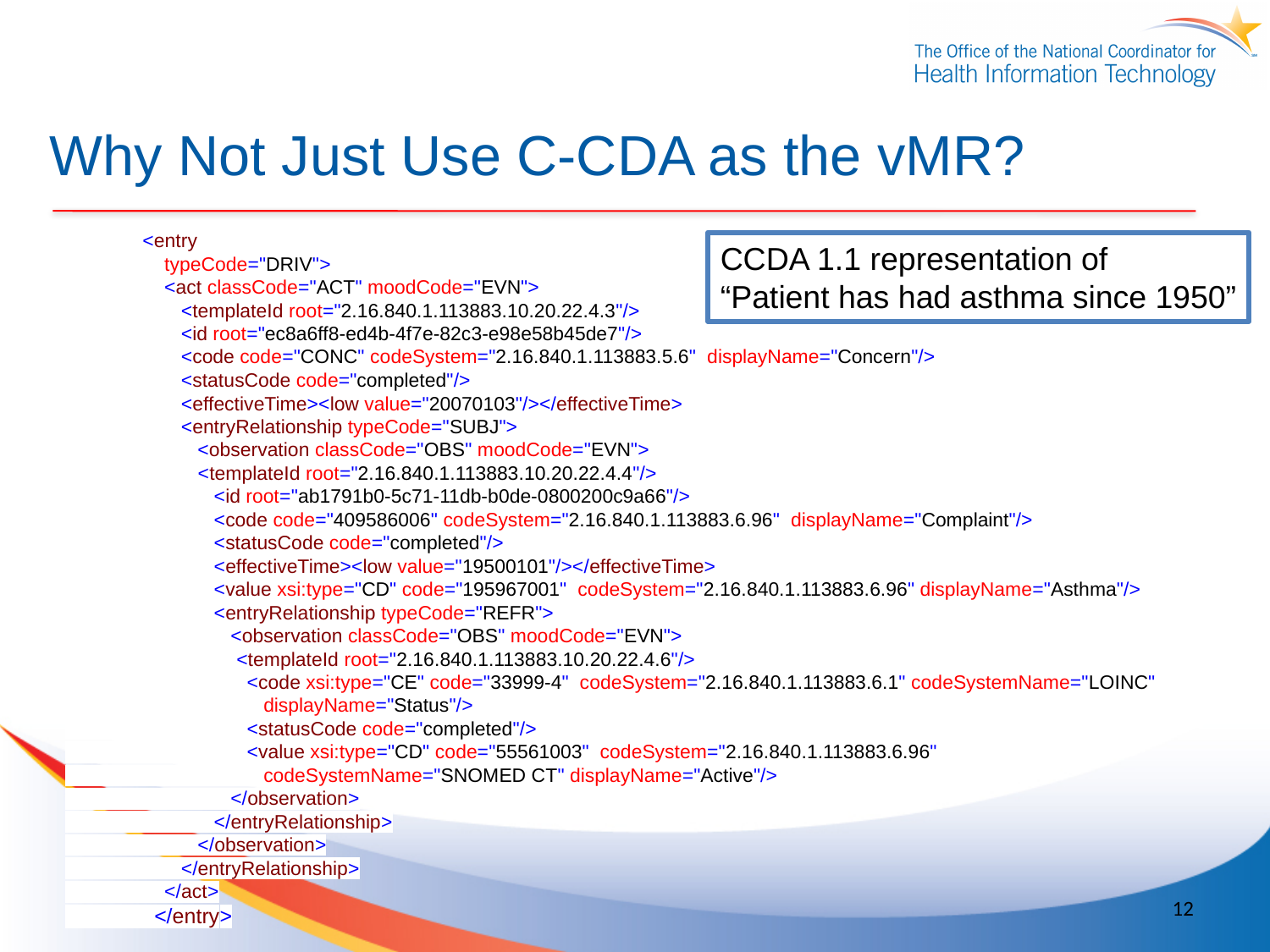

# Why Not Just Use C-CDA as the vMR?
              <entry
                  typeCode="DRIV">
                  <act classCode="ACT" moodCode="EVN">
                     <templateId root="2.16.840.1.113883.10.20.22.4.3"/>
                     <id root="ec8a6ff8-ed4b-4f7e-82c3-e98e58b45de7"/>
                     <code code="CONC" codeSystem="2.16.840.1.113883.5.6"  displayName="Concern"/>
                     <statusCode code="completed"/>
                     <effectiveTime><low value="20070103"/></effectiveTime>
                     <entryRelationship typeCode="SUBJ">
                        <observation classCode="OBS" moodCode="EVN">
	 <templateId root="2.16.840.1.113883.10.20.22.4.4"/>
                           <id root="ab1791b0-5c71-11db-b0de-0800200c9a66"/>
                           <code code="409586006" codeSystem="2.16.840.1.113883.6.96"  displayName="Complaint"/>
                           <statusCode code="completed"/>
                           <effectiveTime><low value="19500101"/></effectiveTime>
                           <value xsi:type="CD" code="195967001"  codeSystem="2.16.840.1.113883.6.96" displayName="Asthma"/>
                           <entryRelationship typeCode="REFR">
                              <observation classCode="OBS" moodCode="EVN">
	        <templateId root="2.16.840.1.113883.10.20.22.4.6"/>
                                 <code xsi:type="CE" code="33999-4"  codeSystem="2.16.840.1.113883.6.1" codeSystemName="LOINC"
                                    displayName="Status"/>
                                 <statusCode code="completed"/>
                                 <value xsi:type="CD" code="55561003"  codeSystem="2.16.840.1.113883.6.96"
                                    codeSystemName="SNOMED CT" displayName="Active"/>
                              </observation>
                           </entryRelationship>
                        </observation>
                     </entryRelationship>
                  </act>
               </entry>
CCDA 1.1 representation of
“Patient has had asthma since 1950”
12